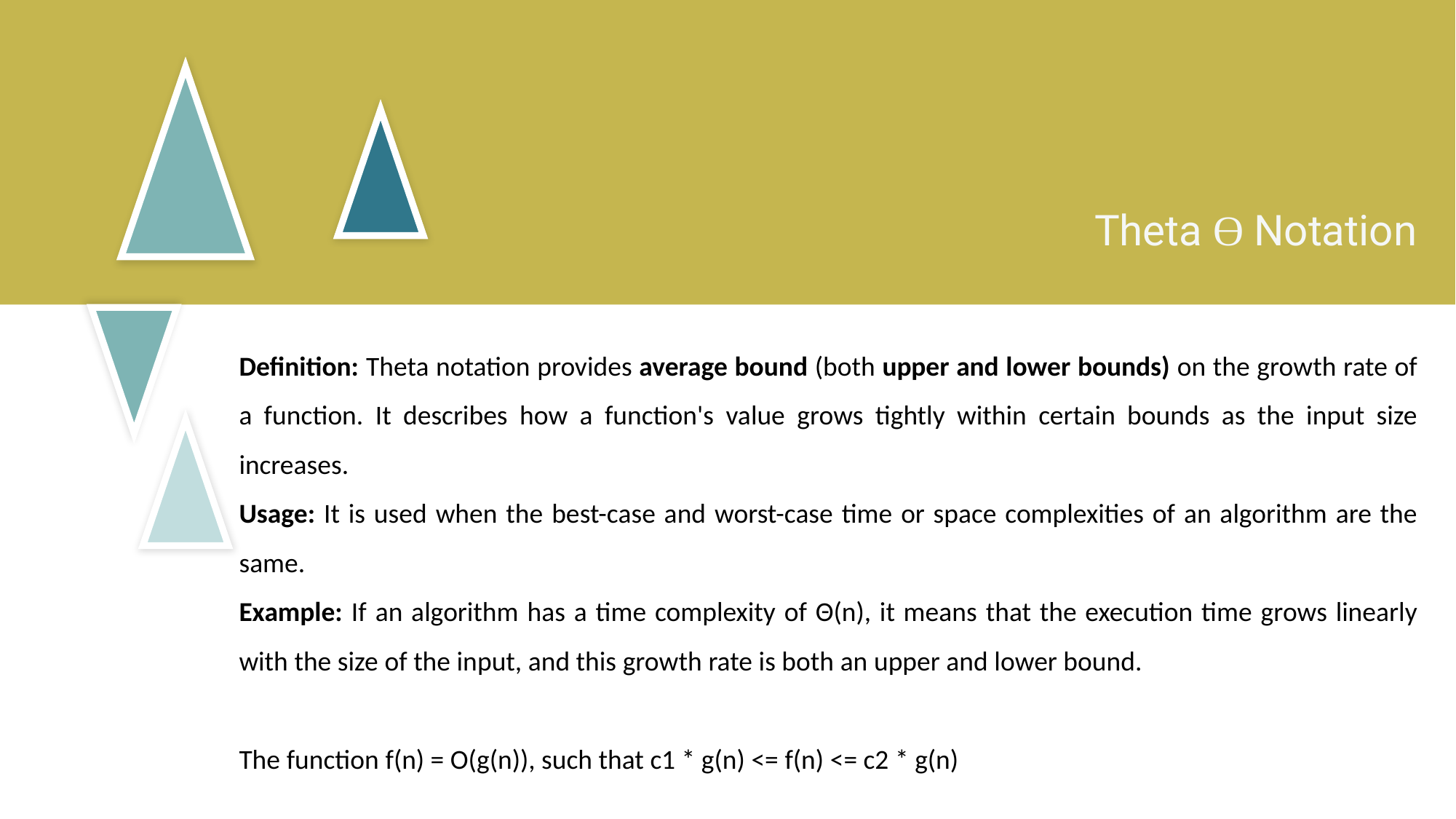

Theta Ɵ Notation

Definition: Theta notation provides average bound (both upper and lower bounds) on the growth rate of a function. It describes how a function's value grows tightly within certain bounds as the input size increases.
Usage: It is used when the best-case and worst-case time or space complexities of an algorithm are the same.
Example: If an algorithm has a time complexity of Θ(n), it means that the execution time grows linearly with the size of the input, and this growth rate is both an upper and lower bound.

The function f(n) = O(g(n)), such that c1 * g(n) <= f(n) <= c2 * g(n)